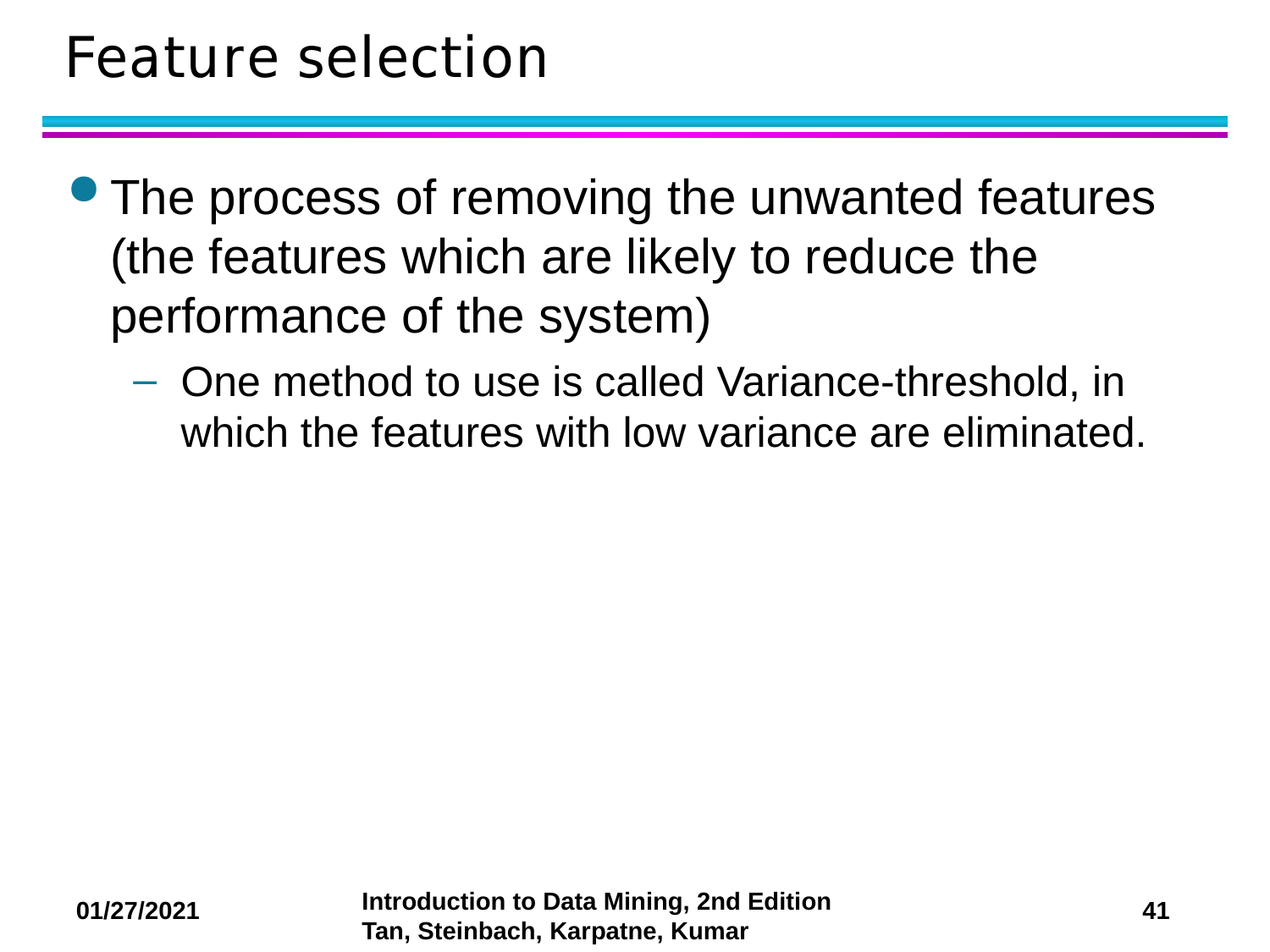

# Feature selection
The process of removing the unwanted features (the features which are likely to reduce the performance of the system)
One method to use is called Variance-threshold, in which the features with low variance are eliminated.